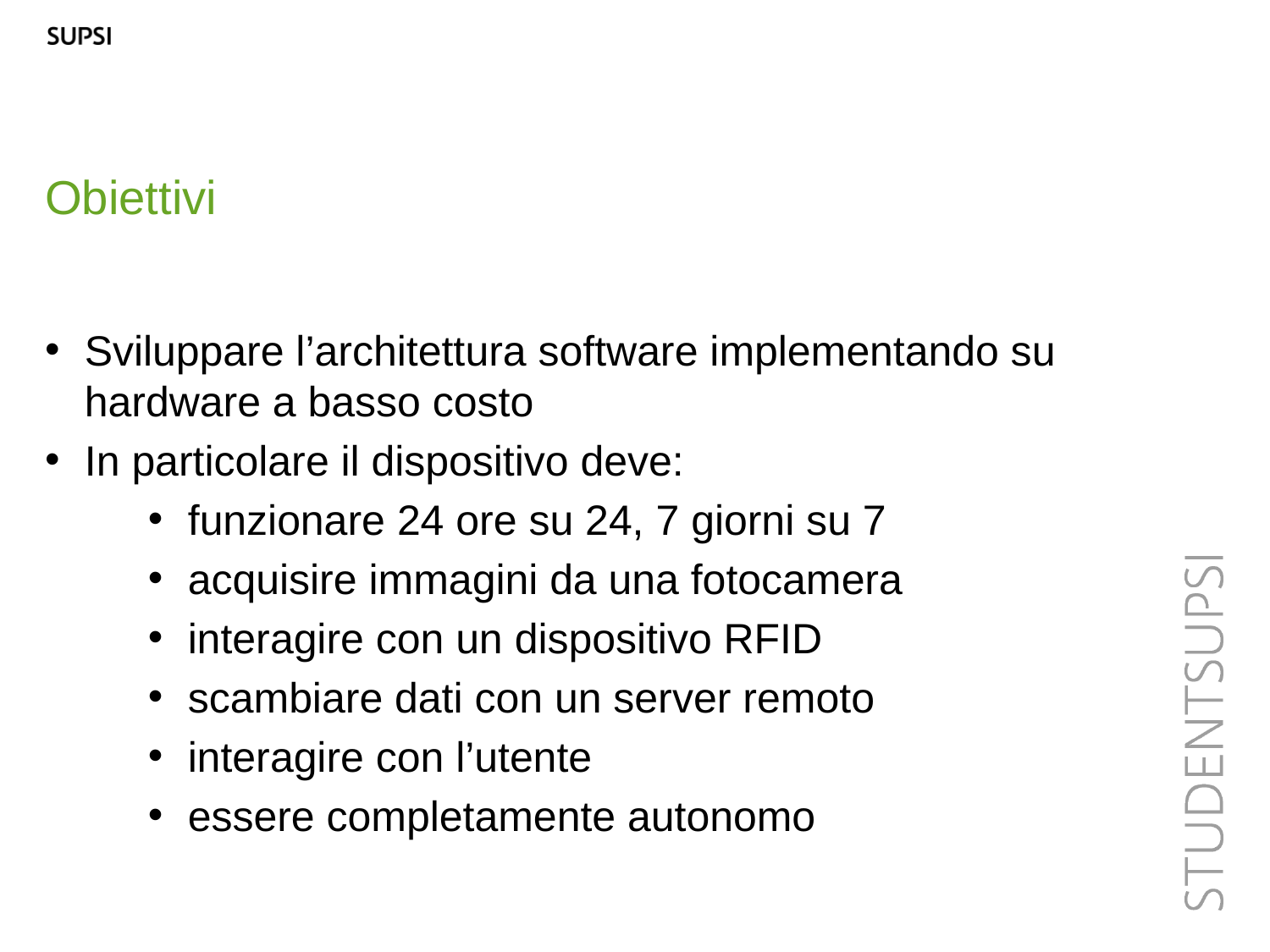

Obiettivi
Sviluppare l’architettura software implementando su hardware a basso costo
In particolare il dispositivo deve:
funzionare 24 ore su 24, 7 giorni su 7
acquisire immagini da una fotocamera
interagire con un dispositivo RFID
scambiare dati con un server remoto
interagire con l’utente
essere completamente autonomo